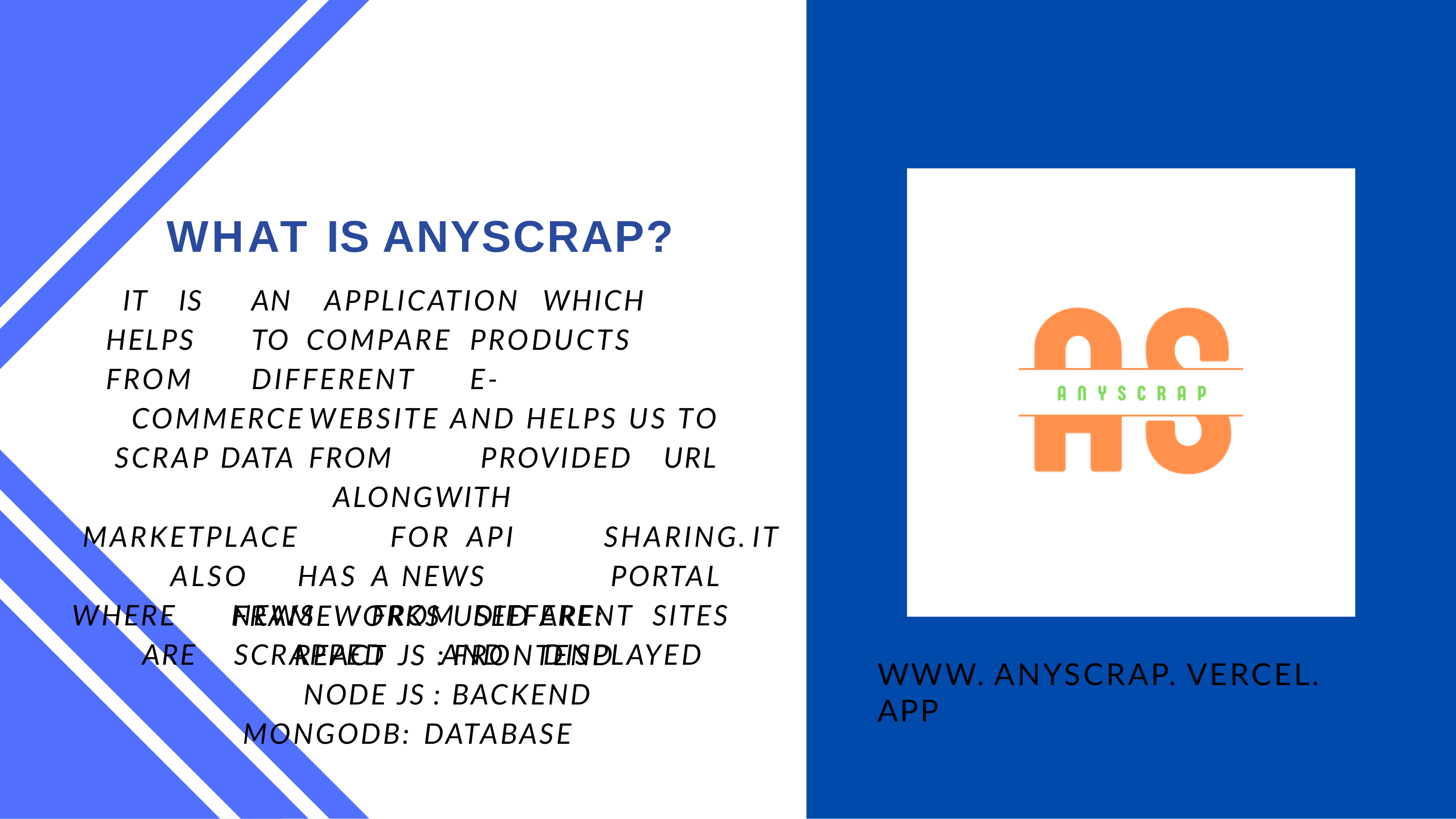

# WHAT IS ANYSCRAP?
IT	IS	AN	APPLICATION	WHICH	HELPS	TO  COMPARE	PRODUCTS	FROM	DIFFERENT	E-
COMMERCE	WEBSITE	AND	HELPS	US	TO	SCRAP  DATA	FROM		PROVIDED	URL	ALONG	WITH
MARKETPLACE		FOR	API	SHARING. IT		ALSO	HAS	A  NEWS		PORTAL	WHERE	NEWS	FROM	DIFFERENT  SITES	ARE	SCRAPPED	AND	DISPLAYED

FRAMEWORKS USED ARE:  REACT JS : FRONTEND  NODE JS : BACKEND
MONGODB: DATABASE
WWW. ANYSCRAP. VERCEL. APP